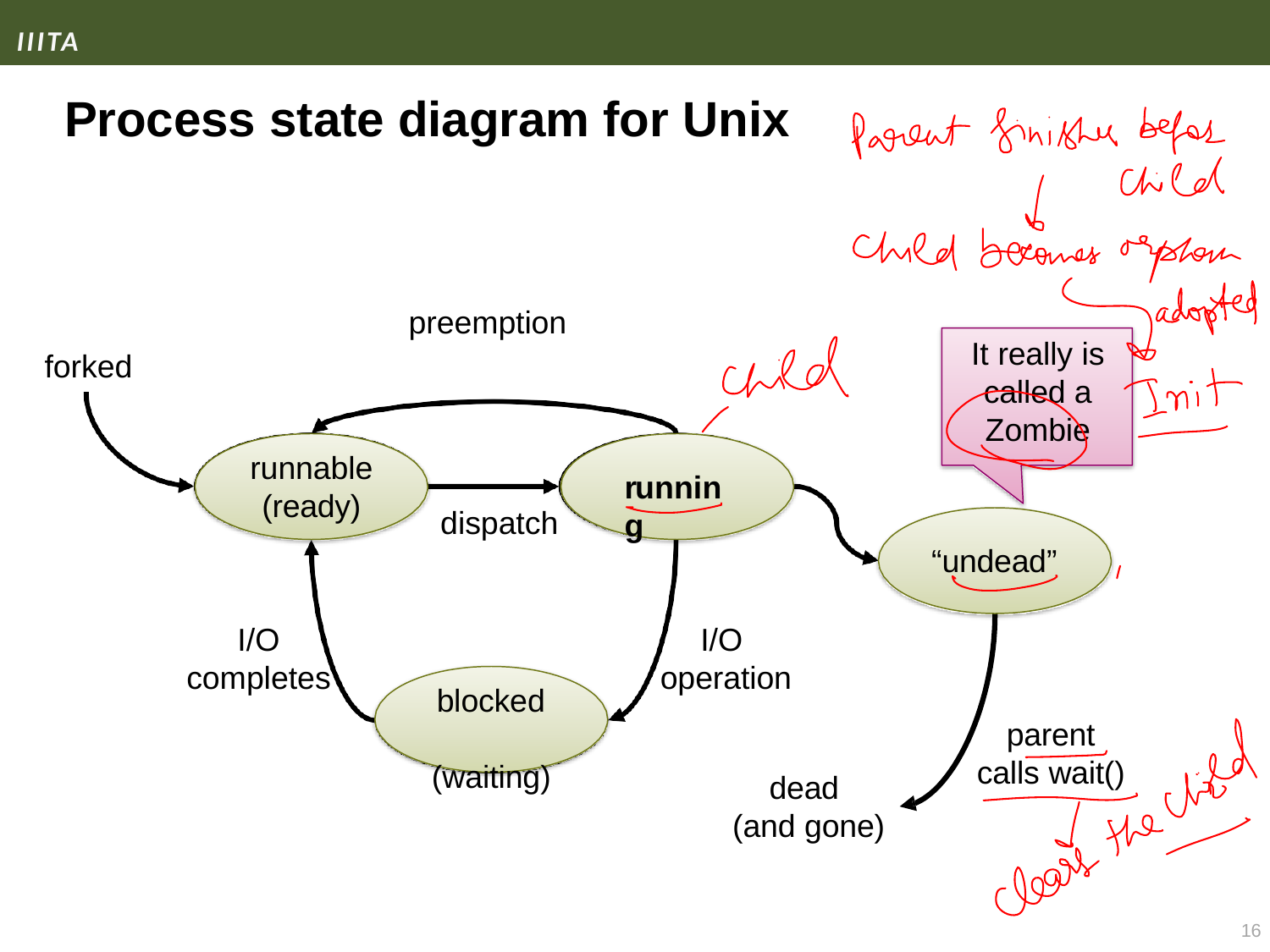

# Process state diagram for Unix
preemption

It really is  called a  Zombie
forked

runnable
(ready)

running
dispatch

“undead”

I/O  completes
I/O  operation

blocked  (waiting)
parent
calls wait()
dead  (and gone)
16